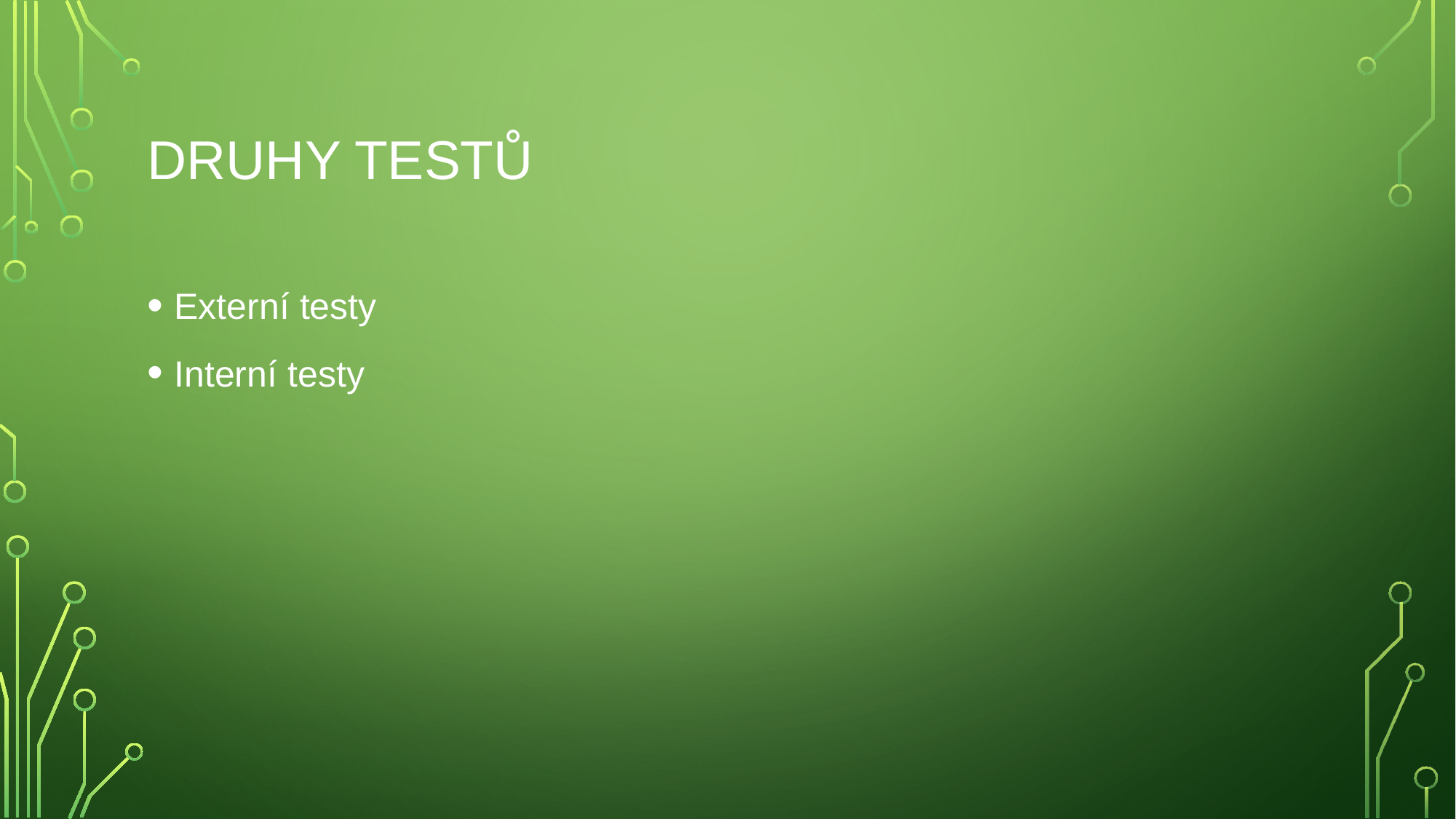

# Druhy testů
Externí testy
Interní testy